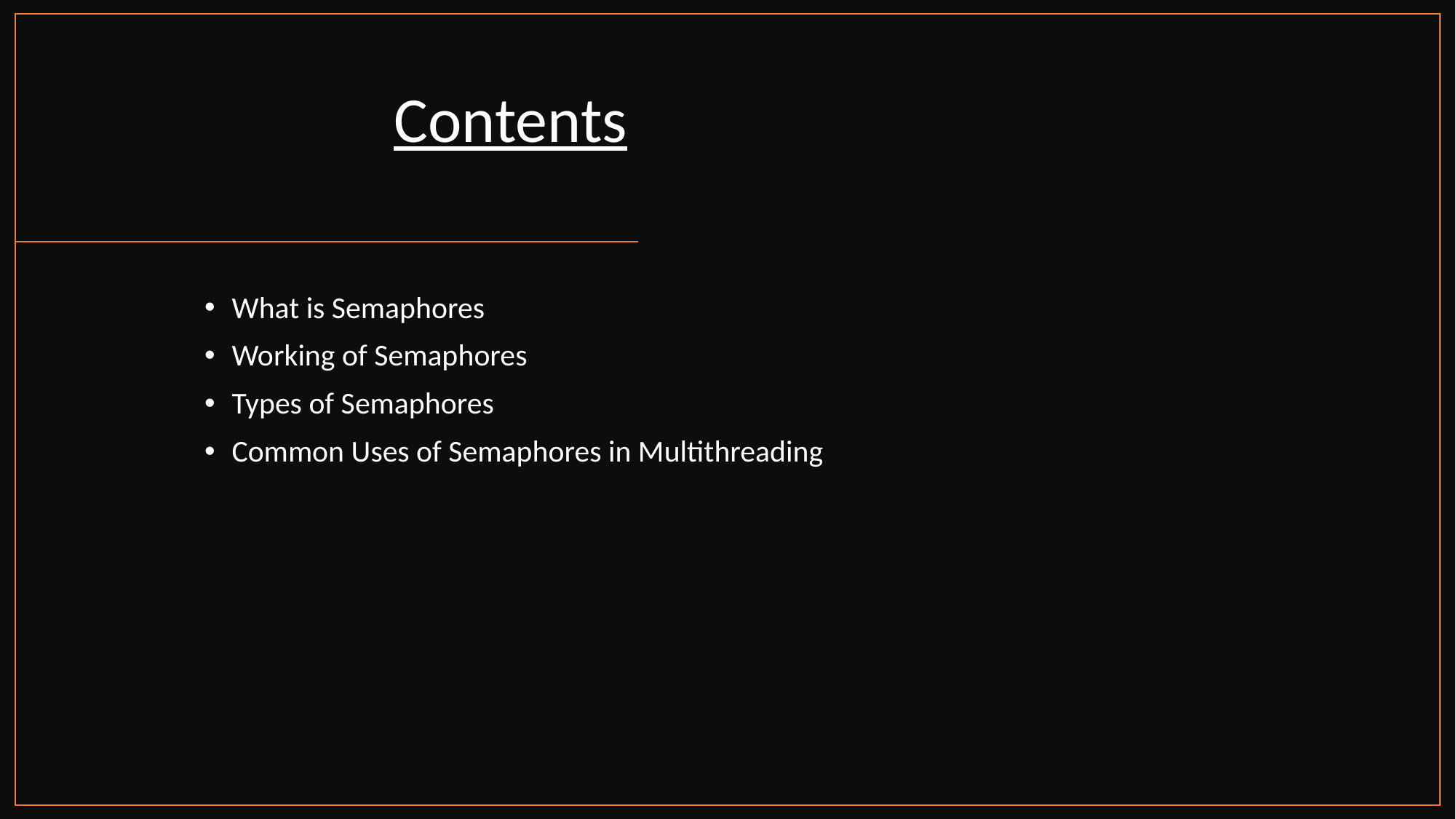

Contents
What is Semaphores
Working of Semaphores
Types of Semaphores
Common Uses of Semaphores in Multithreading